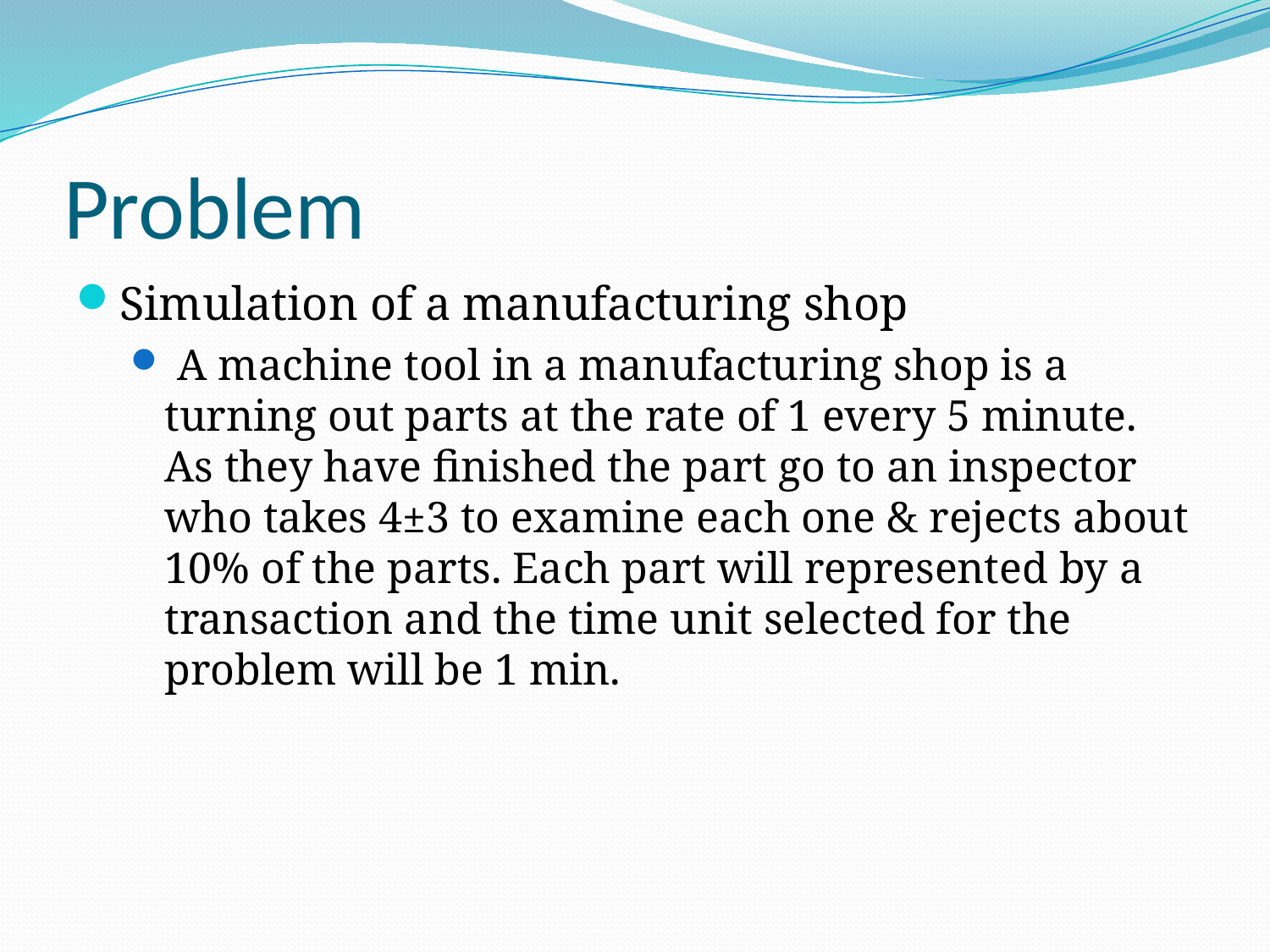

# Problem
Simulation of a manufacturing shop
 A machine tool in a manufacturing shop is a turning out parts at the rate of 1 every 5 minute. As they have finished the part go to an inspector who takes 4±3 to examine each one & rejects about 10% of the parts. Each part will represented by a transaction and the time unit selected for the problem will be 1 min.